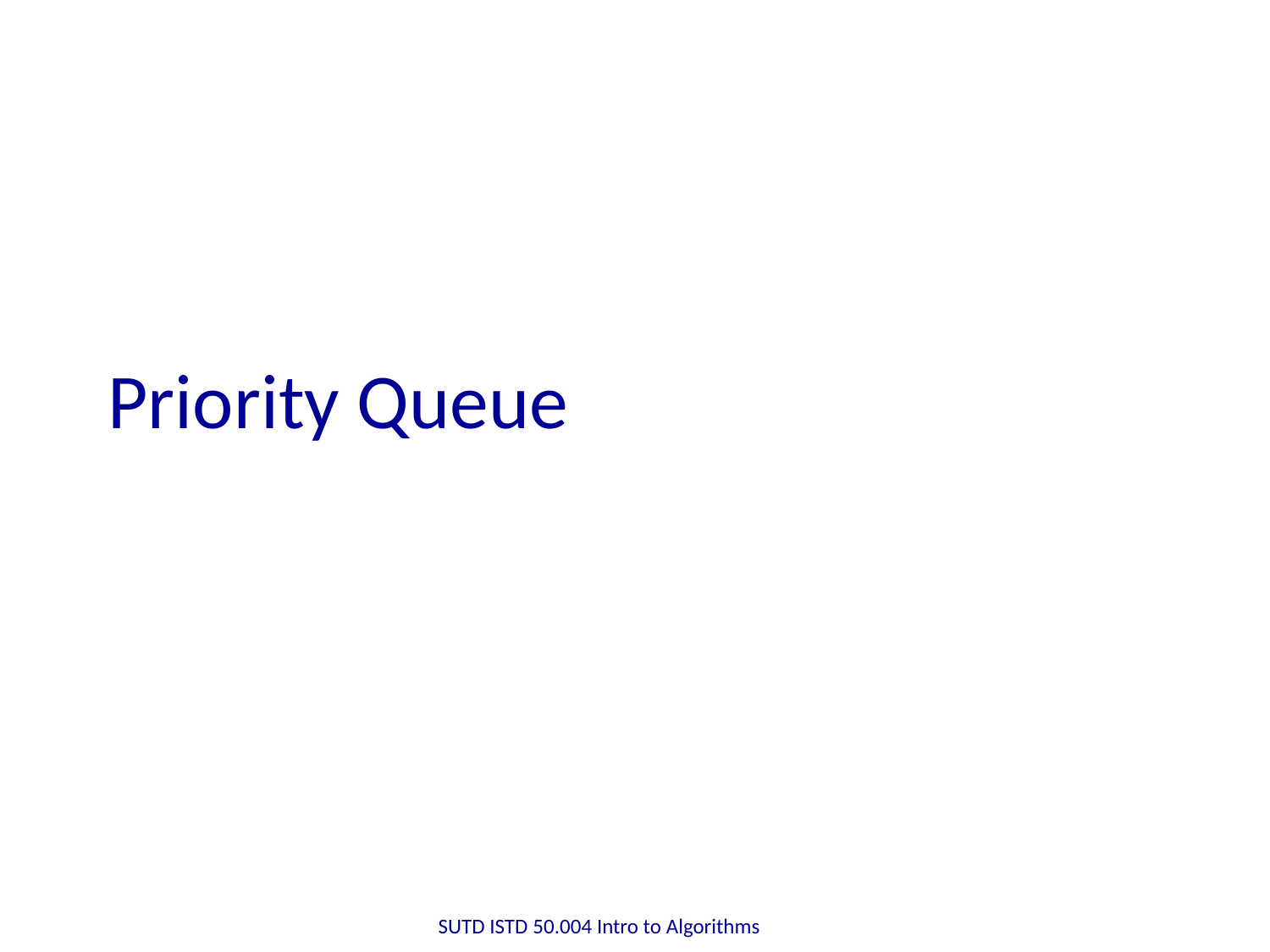

# Priority Queue

SUTD ISTD 50.004 Intro to Algorithms